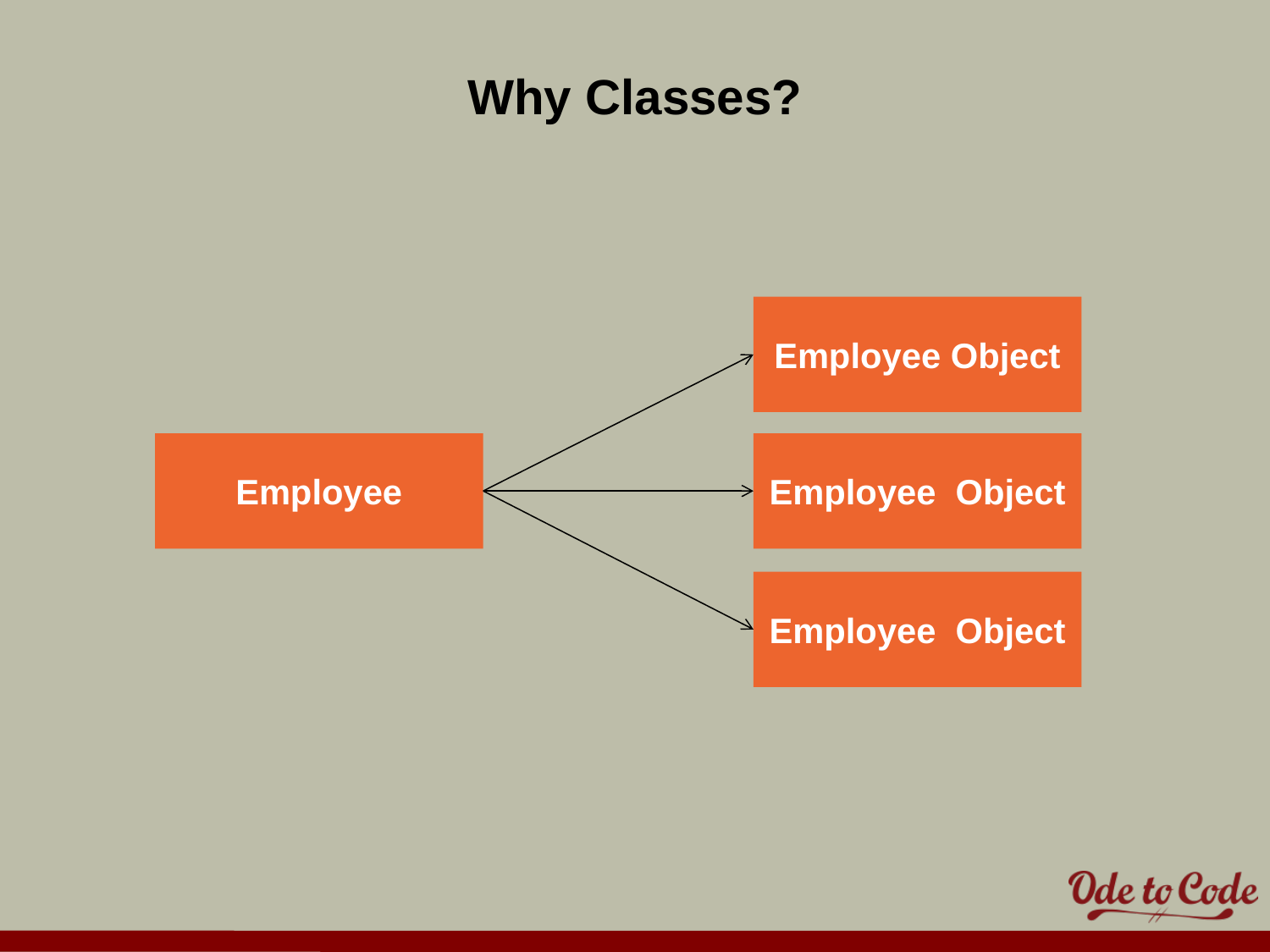

# Why Classes?
Employee Object
Employee
Employee  Object
Employee  Object